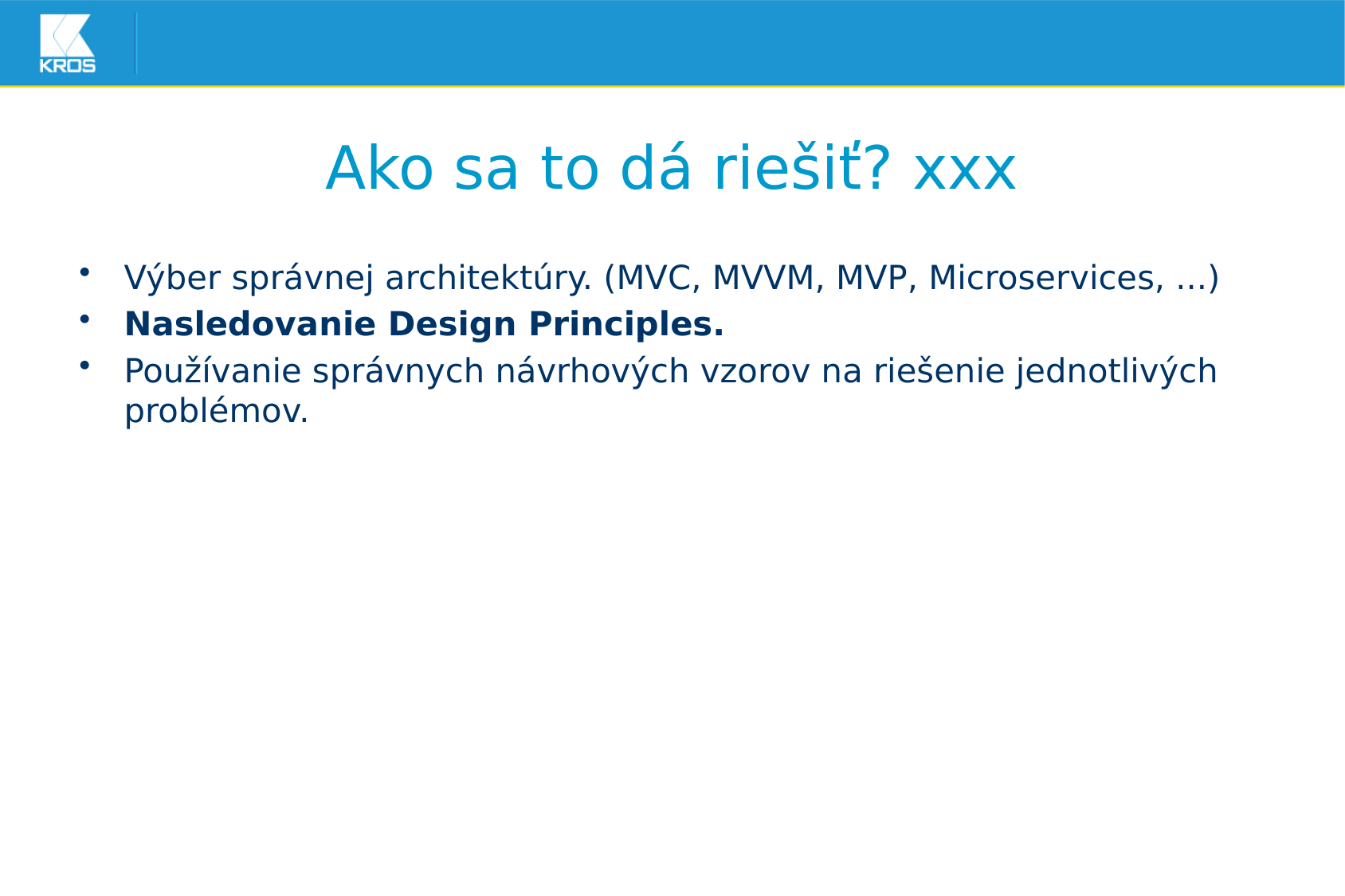

# Ako sa to dá riešiť? xxx
Výber správnej architektúry. (MVC, MVVM, MVP, Microservices, ...)
Nasledovanie Design Principles.
Používanie správnych návrhových vzorov na riešenie jednotlivých problémov.